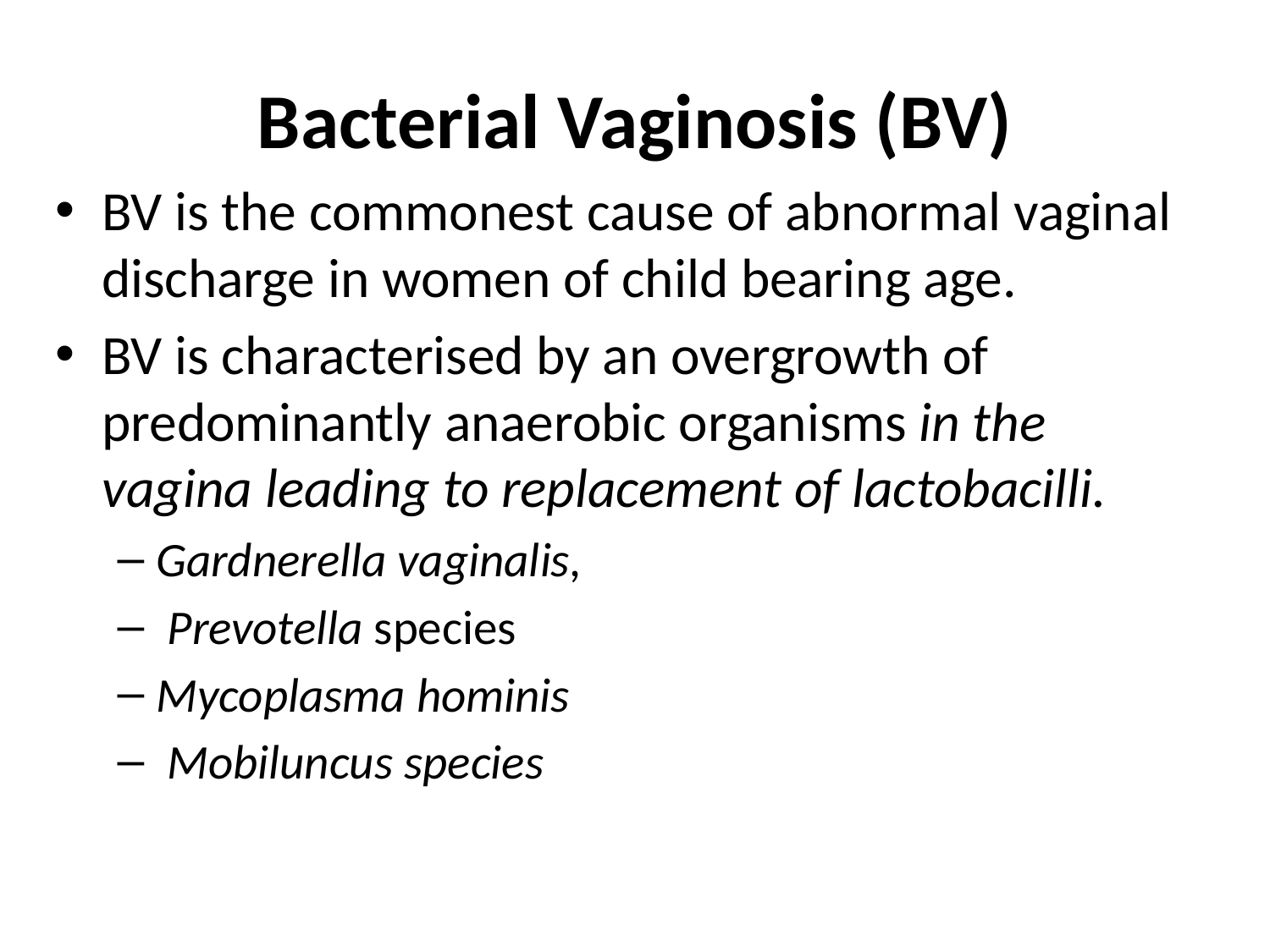

# Bacterial Vaginosis (BV)
BV is the commonest cause of abnormal vaginal discharge in women of child bearing age.
BV is characterised by an overgrowth of predominantly anaerobic organisms in the vagina leading to replacement of lactobacilli.
Gardnerella vaginalis,
 Prevotella species
Mycoplasma hominis
 Mobiluncus species